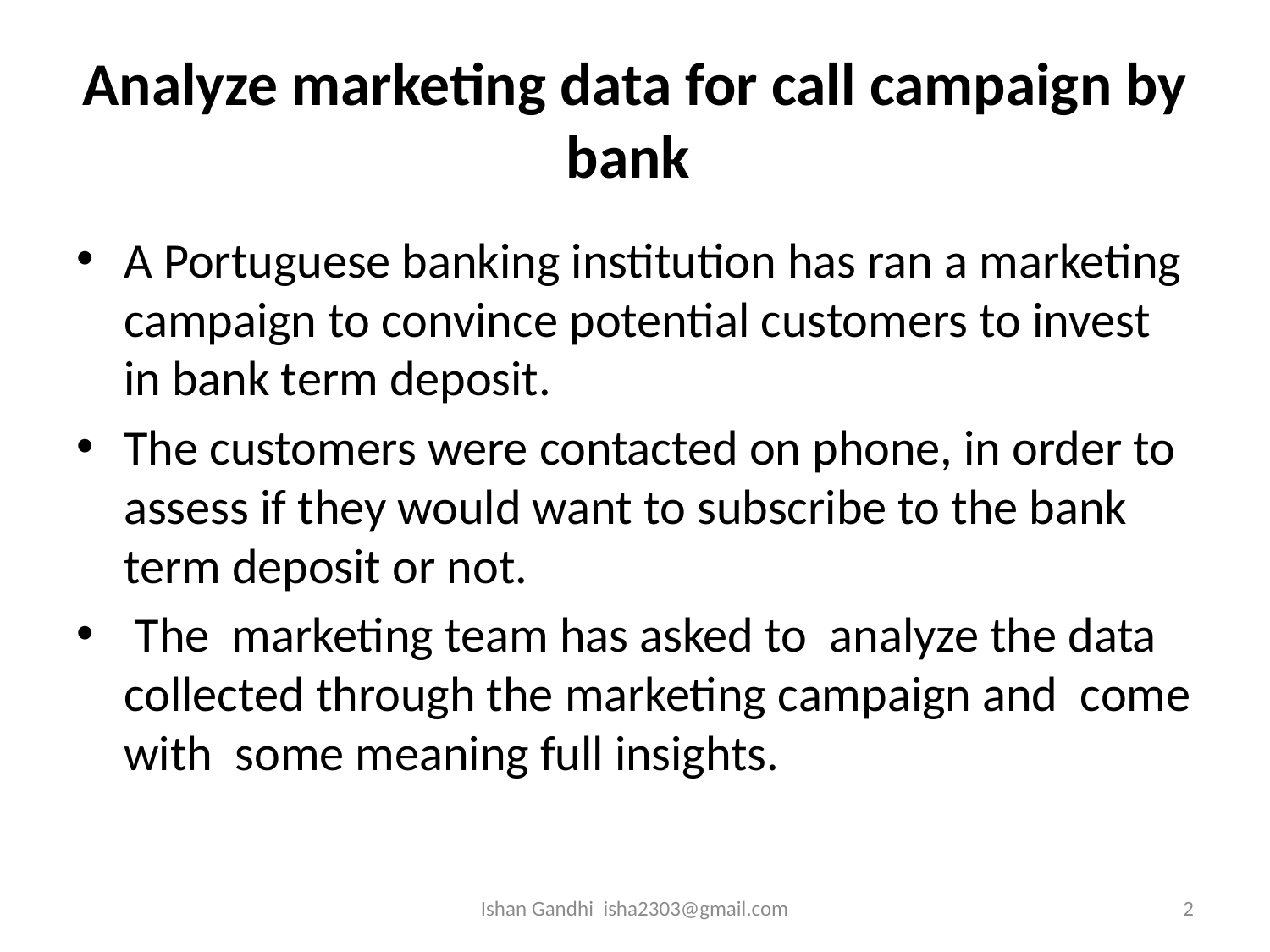

# Analyze marketing data for call campaign by bank
A Portuguese banking institution has ran a marketing campaign to convince potential customers to invest in bank term deposit.
The customers were contacted on phone, in order to assess if they would want to subscribe to the bank term deposit or not.
 The  marketing team has asked to  analyze the data collected through the marketing campaign and  come with  some meaning full insights.

Ishan Gandhi  isha2303@gmail.com
2